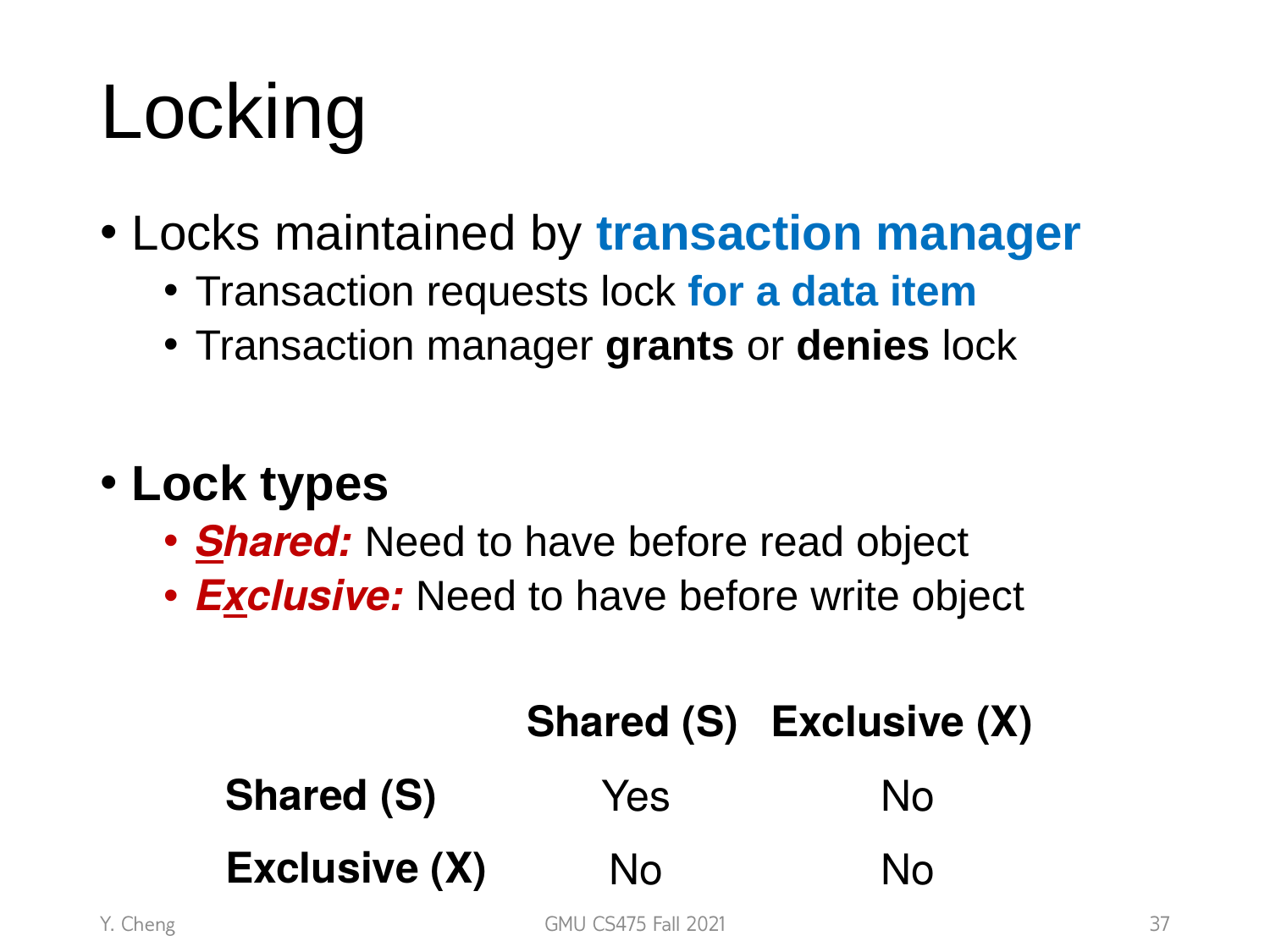

# Locking
Locks maintained by transaction manager
Transaction requests lock for a data item
Transaction manager grants or denies lock

Lock types
Shared: Need to have before read object
Exclusive: Need to have before write object
|  | Shared (S) | Exclusive (X) |
| --- | --- | --- |
| Shared (S) | Yes | No |
| Exclusive (X) | No | No |
Y. Cheng
GMU CS475 Fall 2021
37